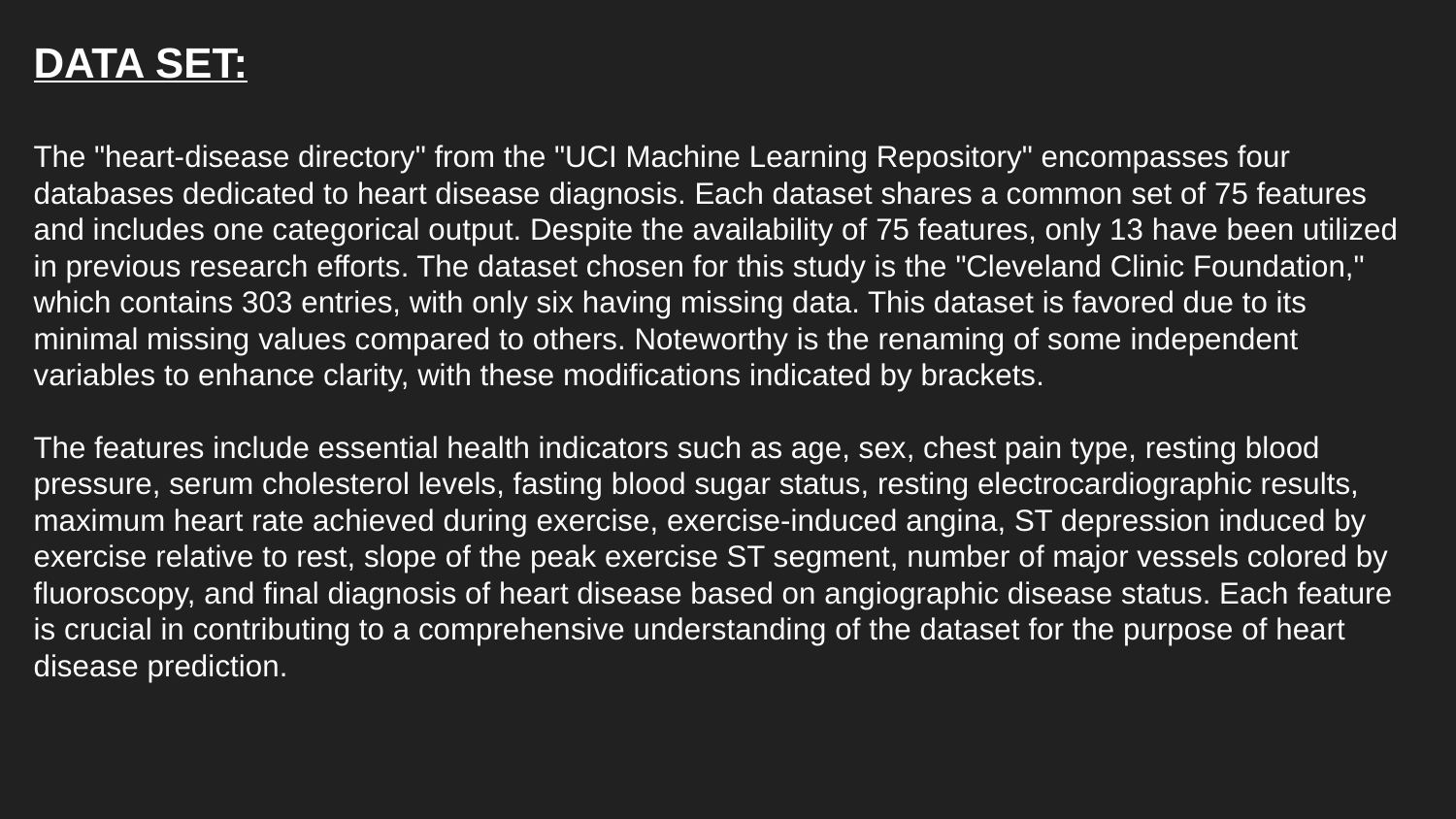

DATA SET:

The "heart-disease directory" from the "UCI Machine Learning Repository" encompasses four databases dedicated to heart disease diagnosis. Each dataset shares a common set of 75 features and includes one categorical output. Despite the availability of 75 features, only 13 have been utilized in previous research efforts. The dataset chosen for this study is the "Cleveland Clinic Foundation," which contains 303 entries, with only six having missing data. This dataset is favored due to its minimal missing values compared to others. Noteworthy is the renaming of some independent variables to enhance clarity, with these modifications indicated by brackets.

The features include essential health indicators such as age, sex, chest pain type, resting blood pressure, serum cholesterol levels, fasting blood sugar status, resting electrocardiographic results, maximum heart rate achieved during exercise, exercise-induced angina, ST depression induced by exercise relative to rest, slope of the peak exercise ST segment, number of major vessels colored by fluoroscopy, and final diagnosis of heart disease based on angiographic disease status. Each feature is crucial in contributing to a comprehensive understanding of the dataset for the purpose of heart disease prediction.